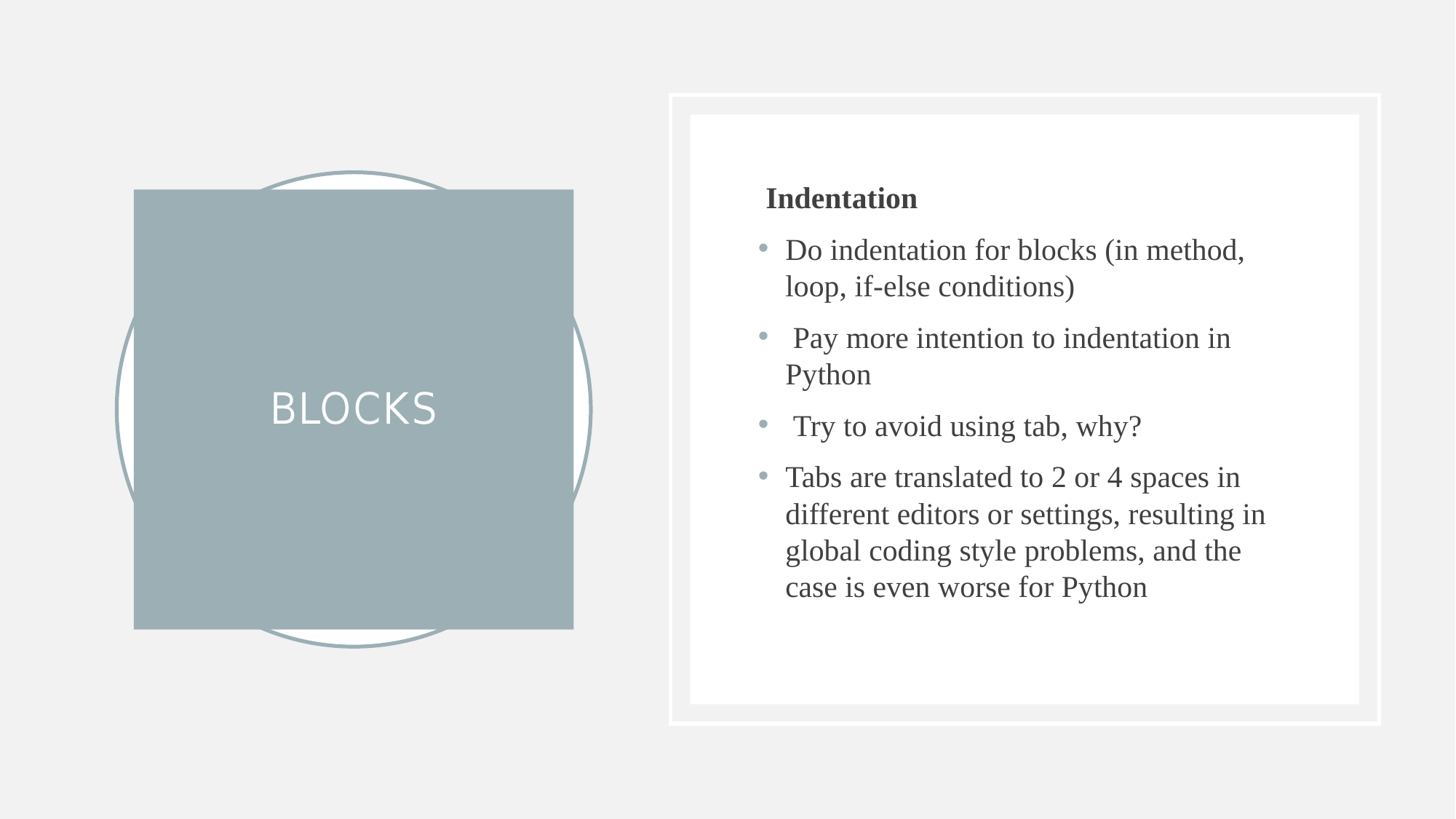

Indentation
Do indentation for blocks (in method, loop, if-else conditions)
 Pay more intention to indentation in Python
 Try to avoid using tab, why?
Tabs are translated to 2 or 4 spaces in different editors or settings, resulting in global coding style problems, and the case is even worse for Python

# BLOCKS